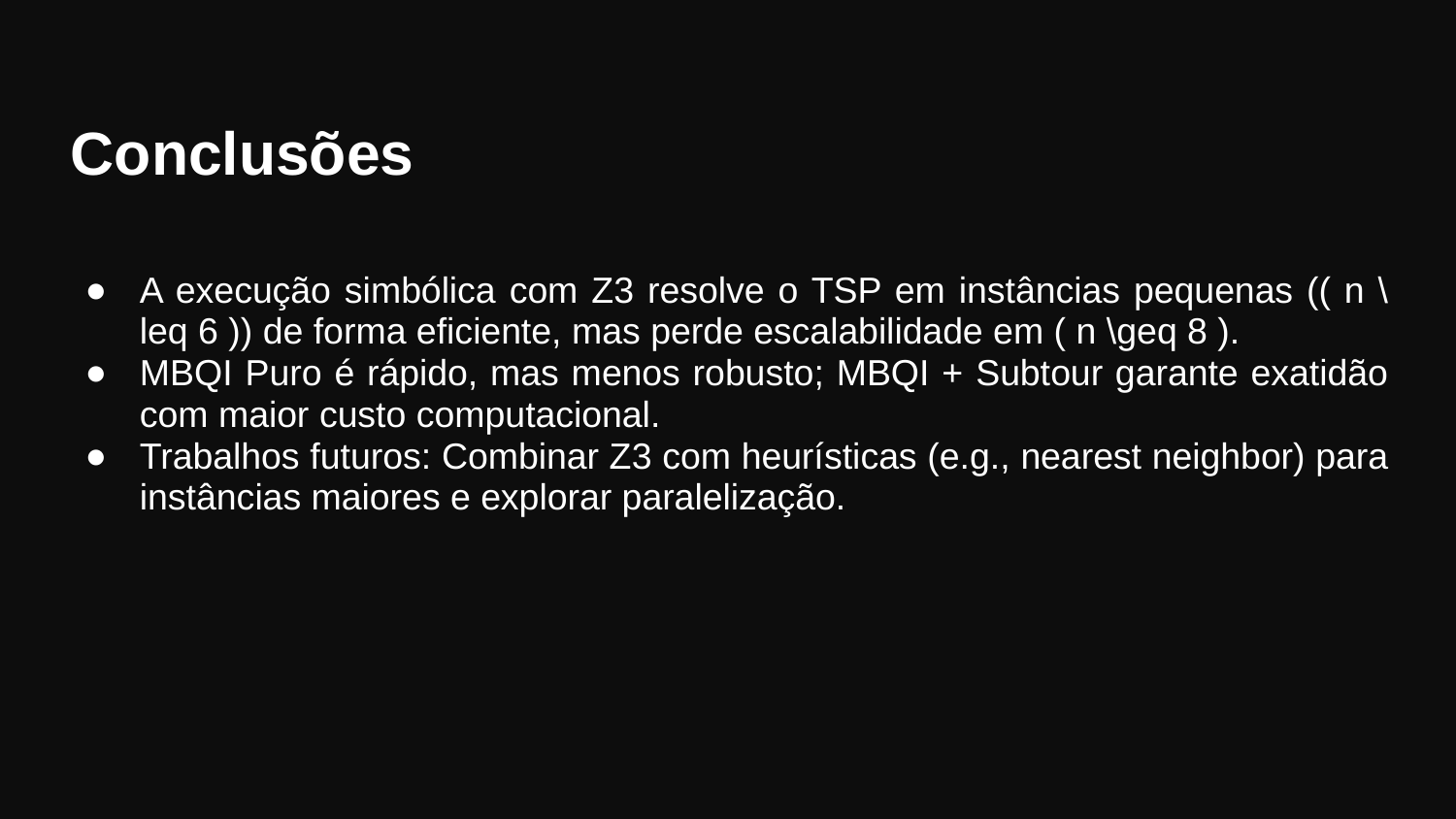

# Conclusões
A execução simbólica com Z3 resolve o TSP em instâncias pequenas (( n \leq 6 )) de forma eficiente, mas perde escalabilidade em ( n \geq 8 ).
MBQI Puro é rápido, mas menos robusto; MBQI + Subtour garante exatidão com maior custo computacional.
Trabalhos futuros: Combinar Z3 com heurísticas (e.g., nearest neighbor) para instâncias maiores e explorar paralelização.